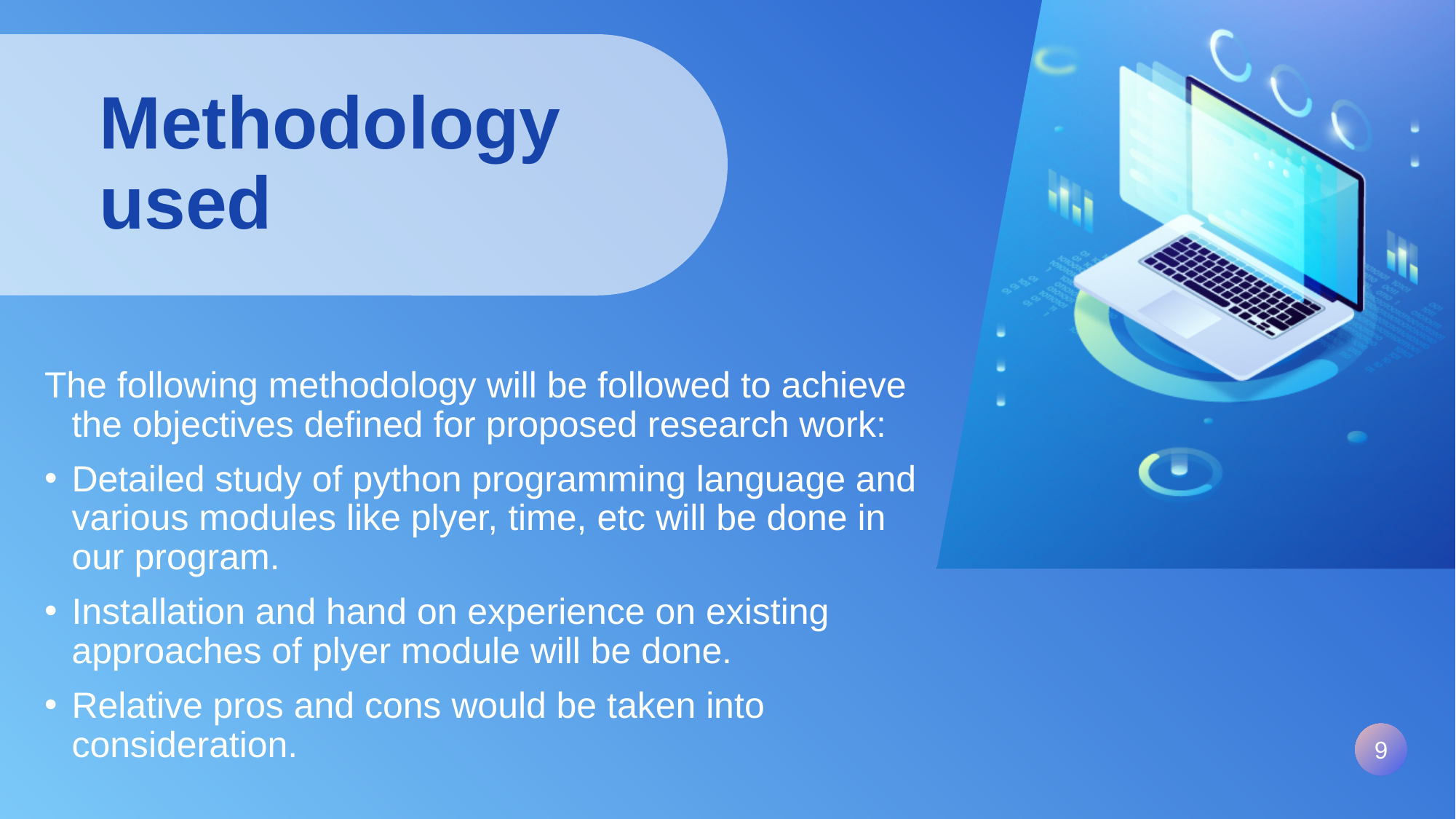

# Methodology used
The following methodology will be followed to achieve the objectives defined for proposed research work:
Detailed study of python programming language and various modules like plyer, time, etc will be done in our program.
Installation and hand on experience on existing approaches of plyer module will be done.
Relative pros and cons would be taken into consideration.